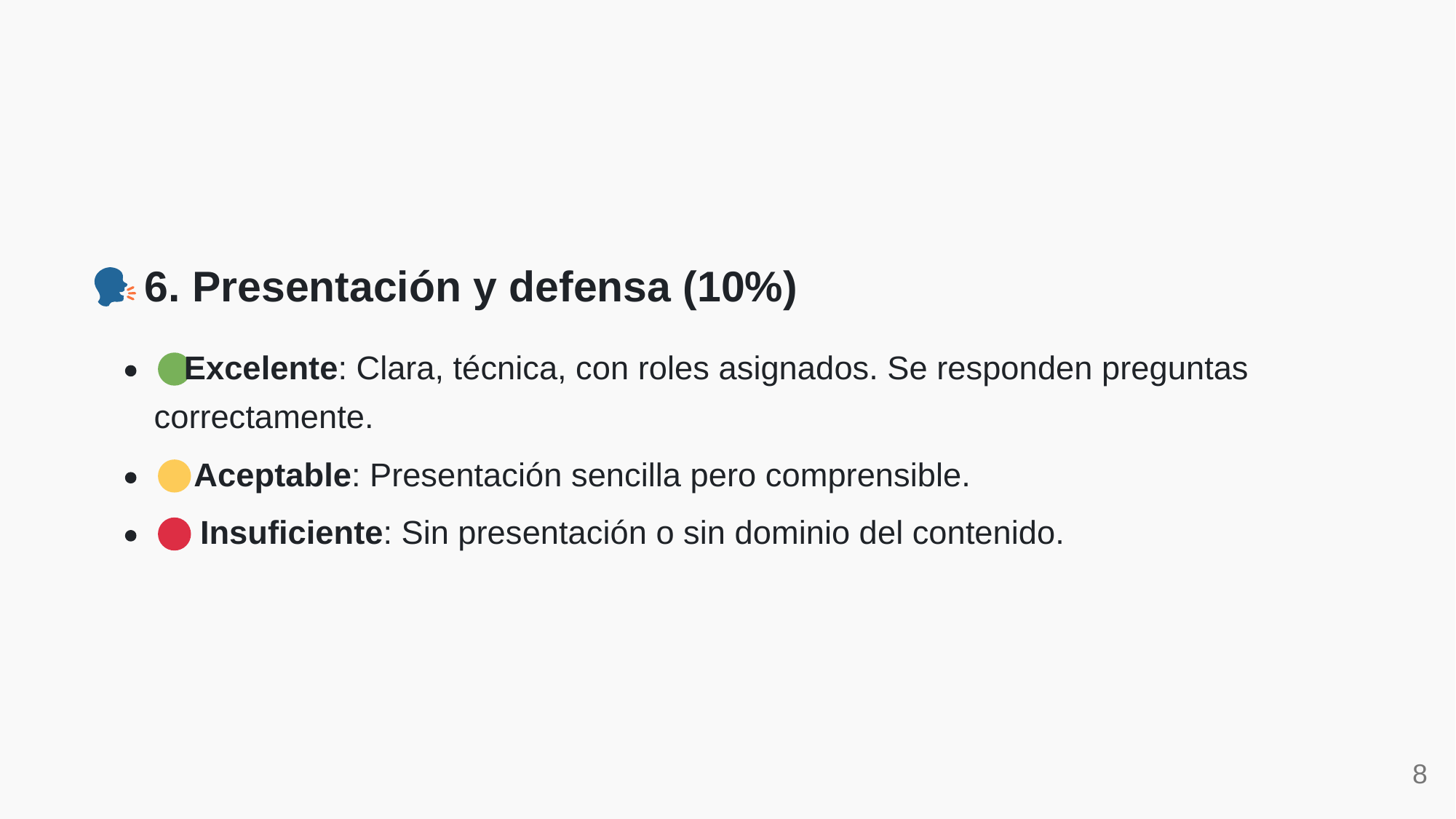

6. Presentación y defensa (10%)

 Excelente: Clara, técnica, con roles asignados. Se responden preguntas

correctamente.
 Aceptable: Presentación sencilla pero comprensible.

 Insuficiente: Sin presentación o sin dominio del contenido.

8